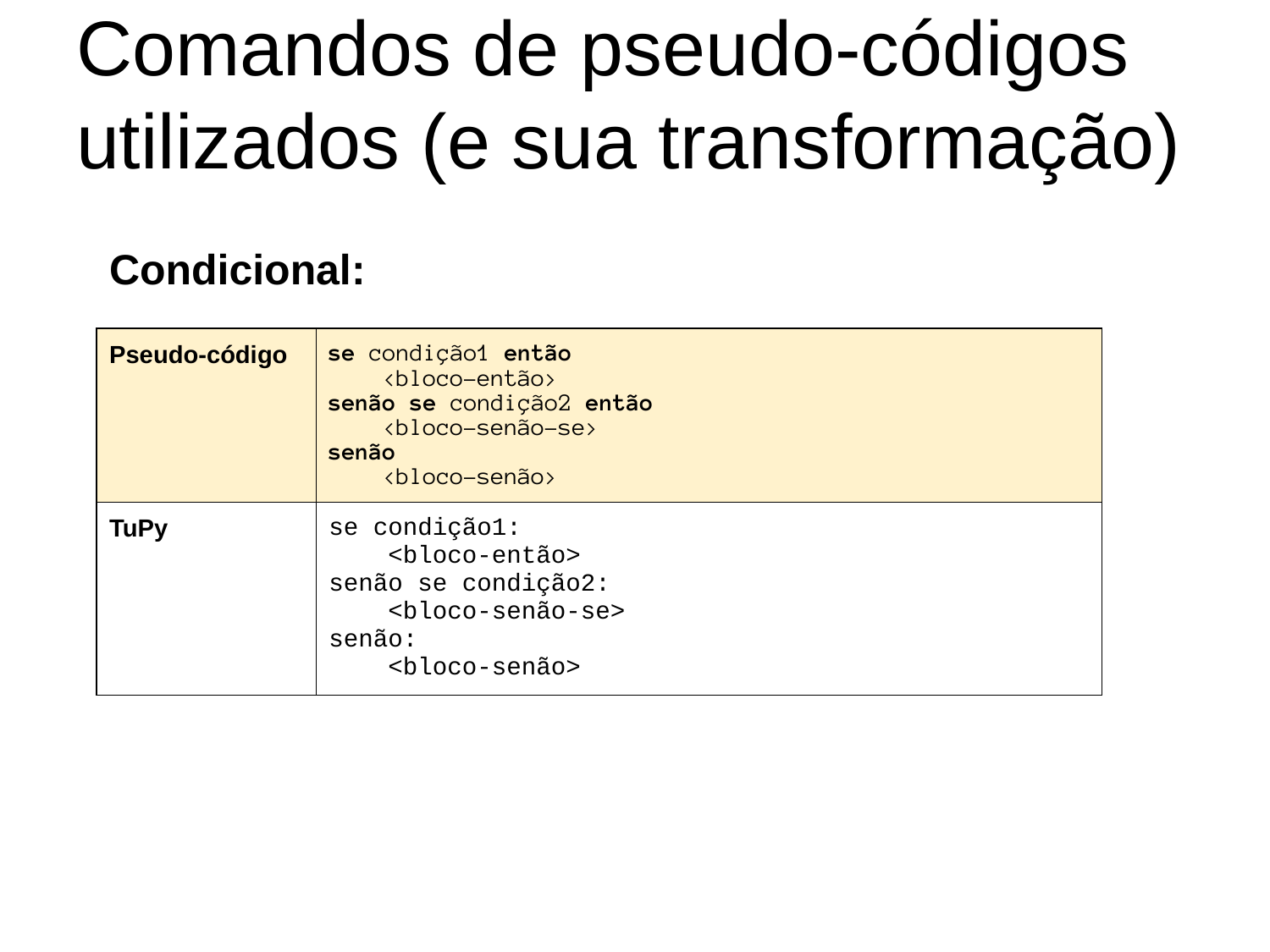

# Comandos de pseudo-códigos utilizados (e sua transformação)
Condicional:

| Pseudo-código | se condição1 então <bloco-então> senão se condição2 então <bloco-senão-se> senão <bloco-senão> |
| --- | --- |
| TuPy | se condição1: <bloco-então> senão se condição2: <bloco-senão-se> senão: <bloco-senão> |